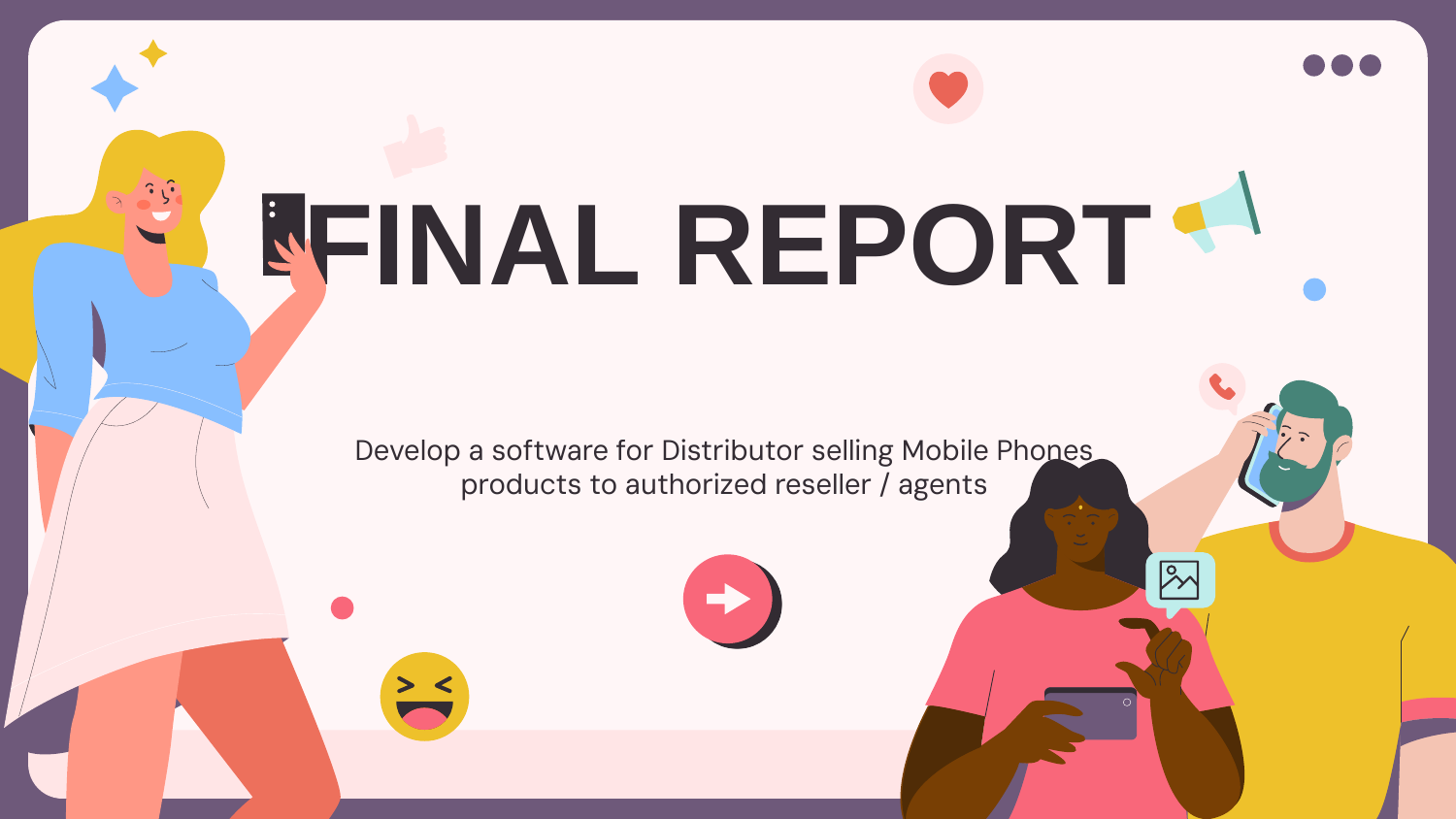

# FINAL REPORT

Develop a software for Distributor selling Mobile Phones products to authorized reseller / agents